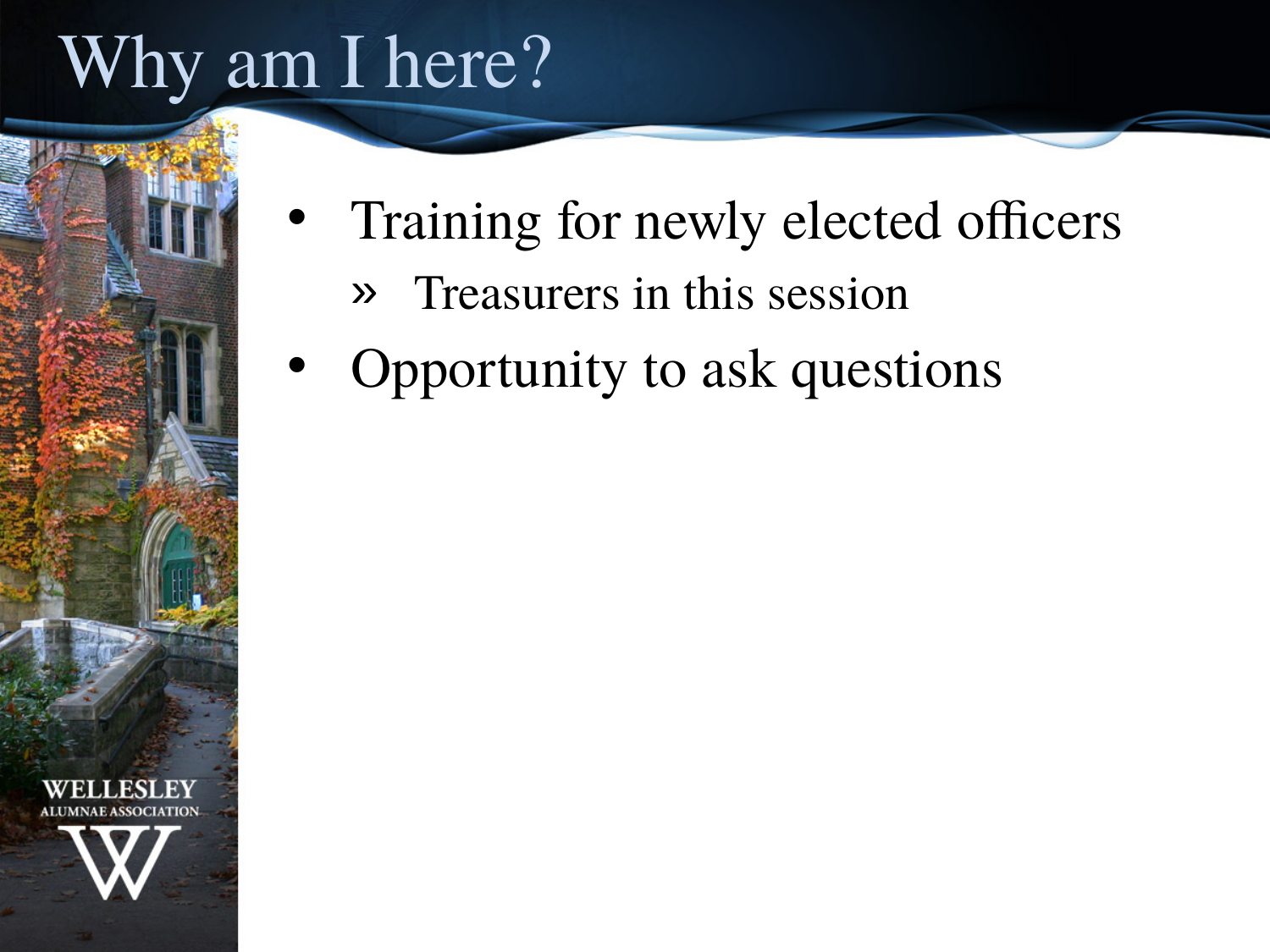

Why am I here?
Training for newly elected officers
Treasurers in this session
Opportunity to ask questions